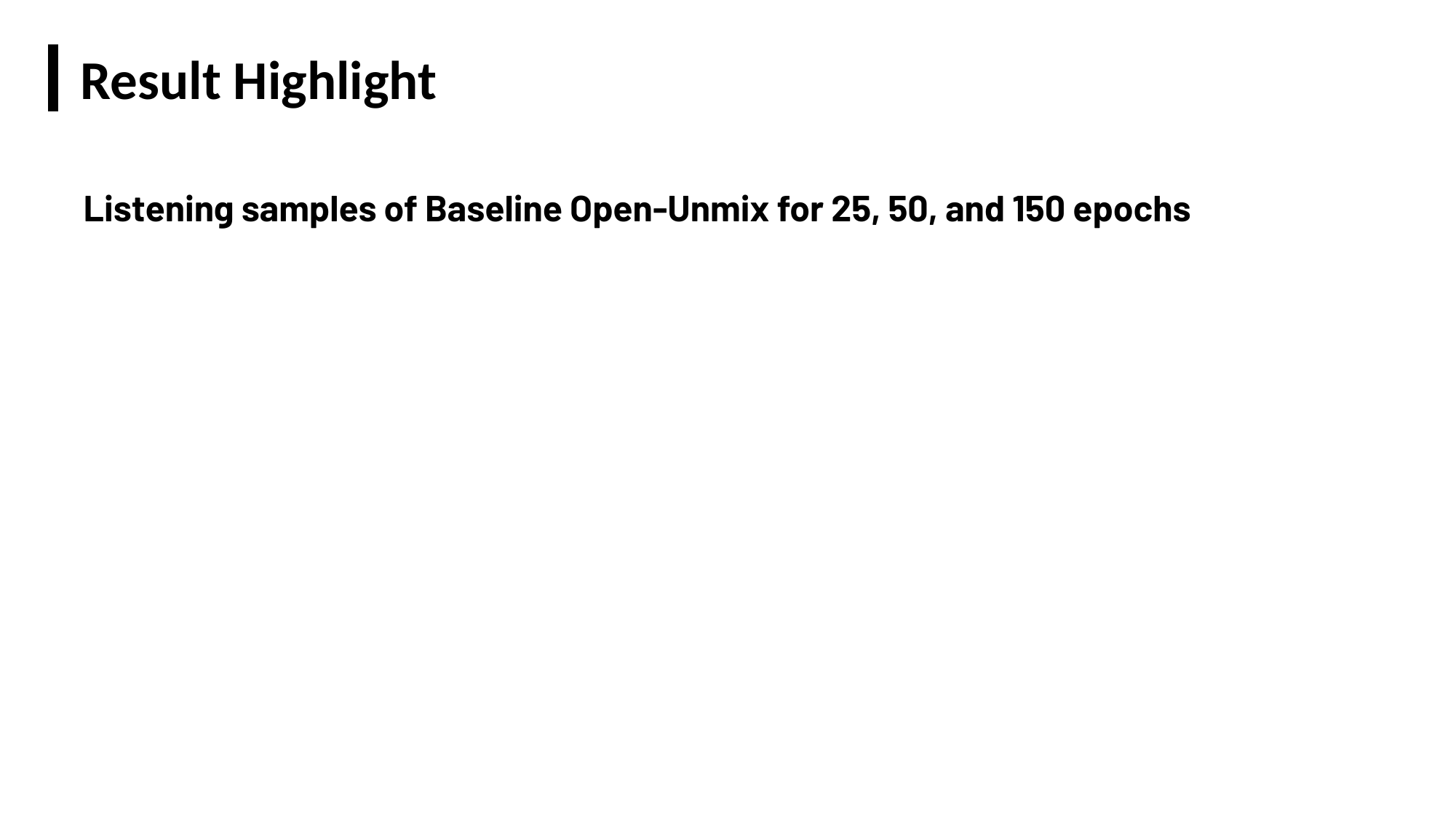

Result Highlight

Listening samples of Baseline Open-Unmix for 25, 50, and 150 epochs